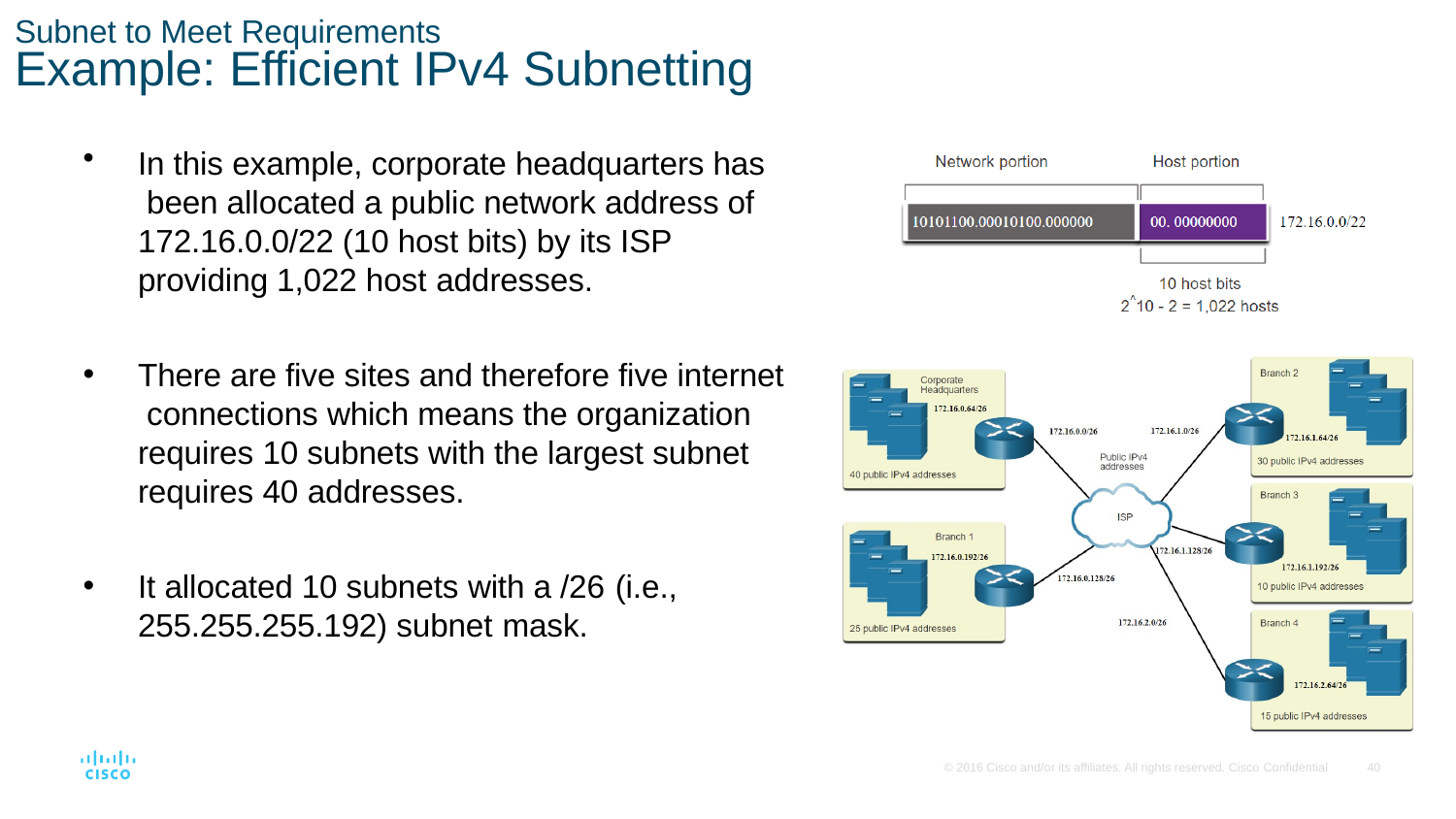

Subnet to Meet Requirements
# Example: Efficient IPv4 Subnetting
In this example, corporate headquarters has  been allocated a public network address of  172.16.0.0/22 (10 host bits) by its ISP  providing 1,022 host addresses.

There are five sites and therefore five internet  connections which means the organization  requires 10 subnets with the largest subnet  requires 40 addresses.

It allocated 10 subnets with a /26 (i.e.,
255.255.255.192) subnet mask.

© 2016 Cisco and/or its affiliates. All rights reserved. Cisco Confidential
40